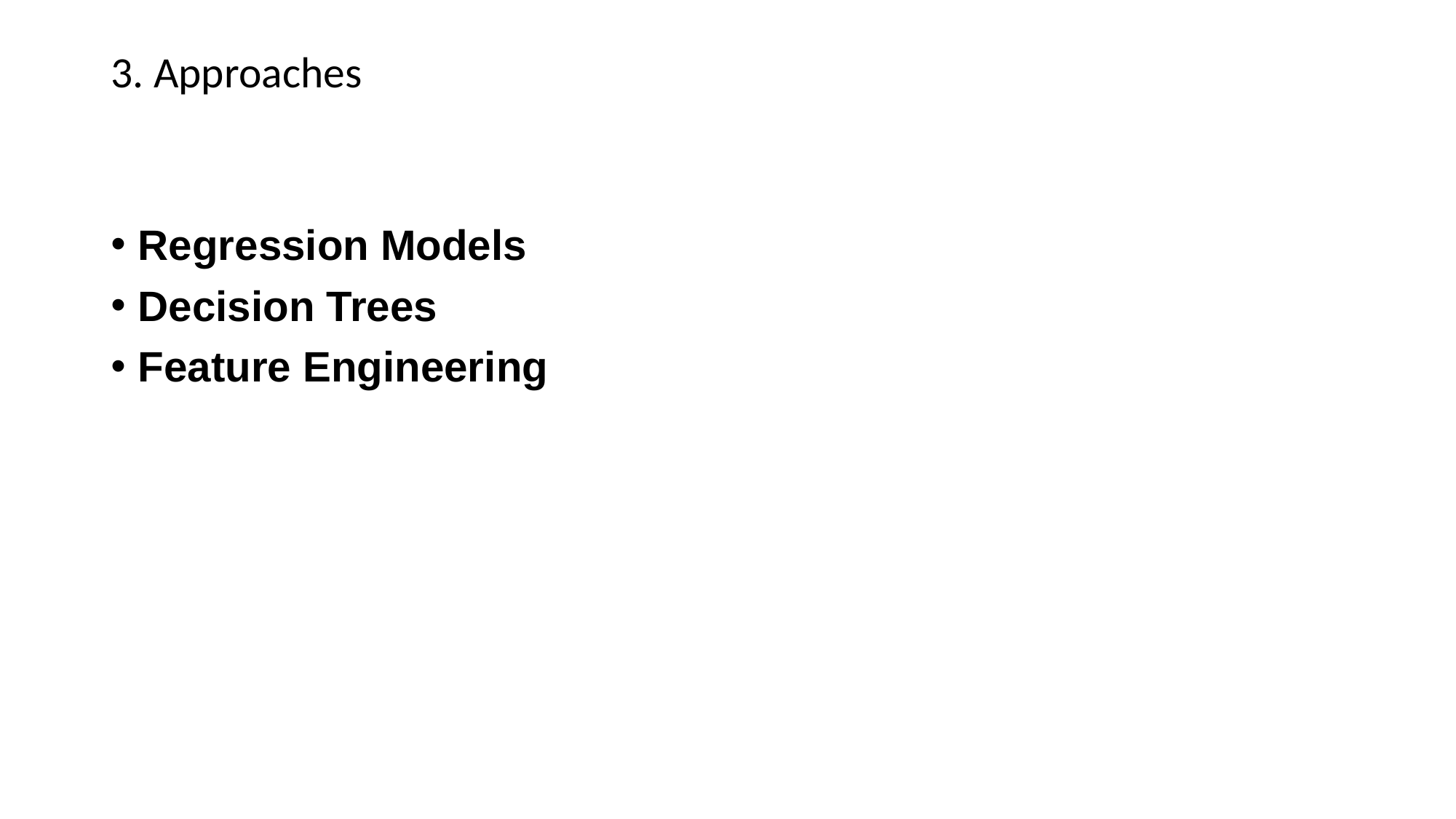

# 3. Approaches
Regression Models
Decision Trees
Feature Engineering